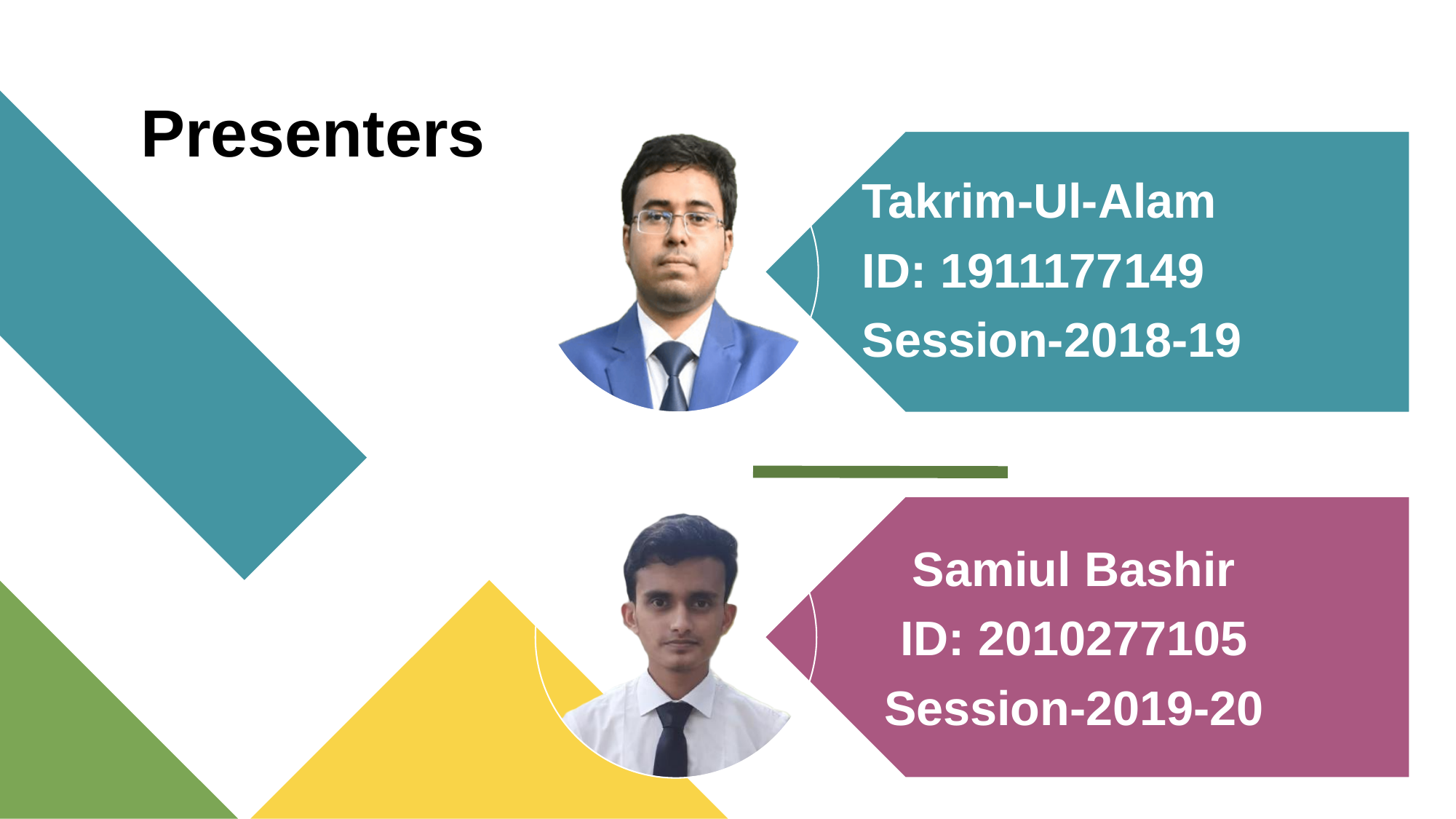

Presenters
Takrim-Ul-Alam
ID: 1911177149
Session-2018-19

Samiul Bashir
ID: 2010277105
Session-2019-20